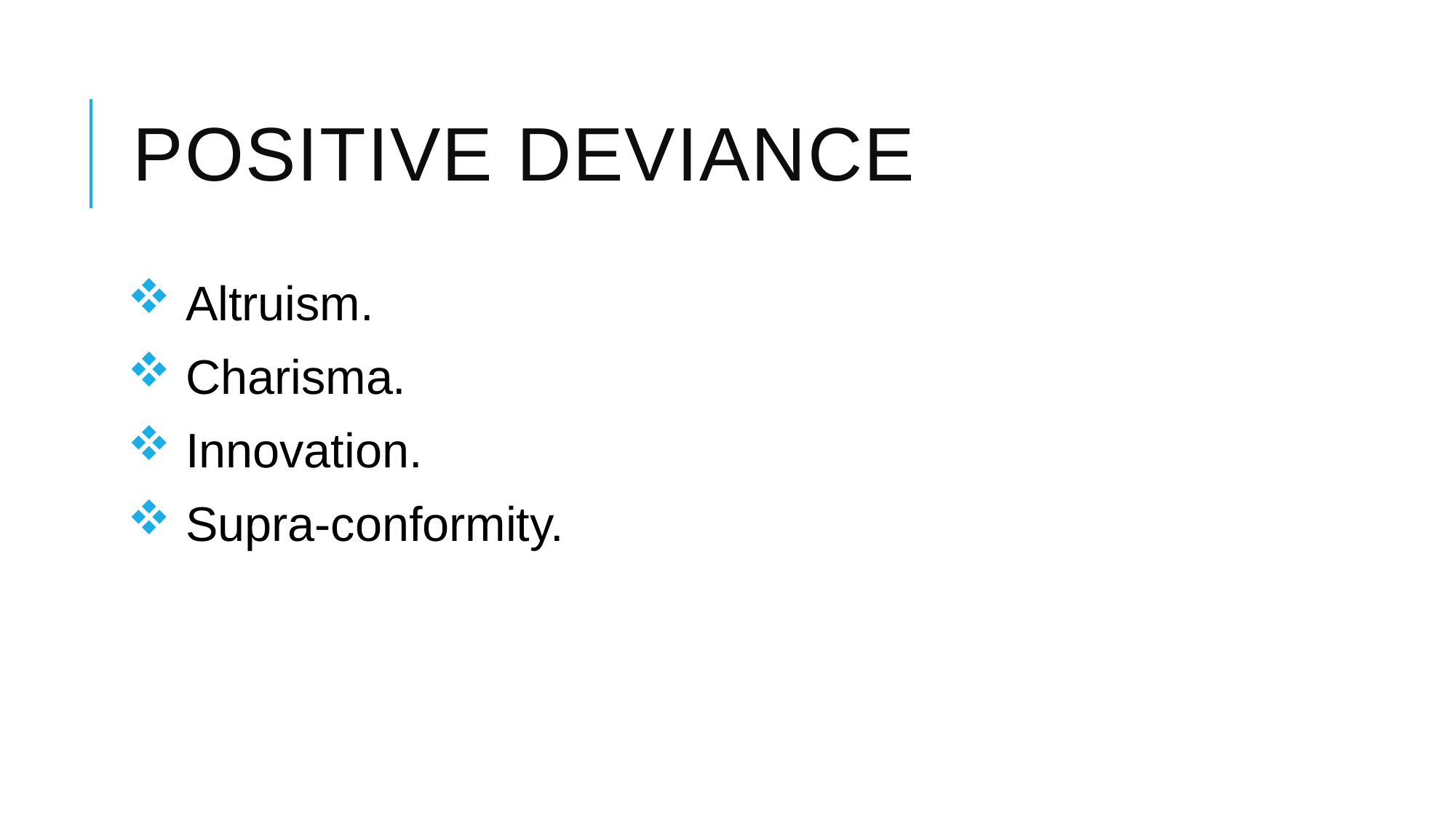

# Positive deviance
 Altruism.
 Charisma.
 Innovation.
 Supra-conformity.